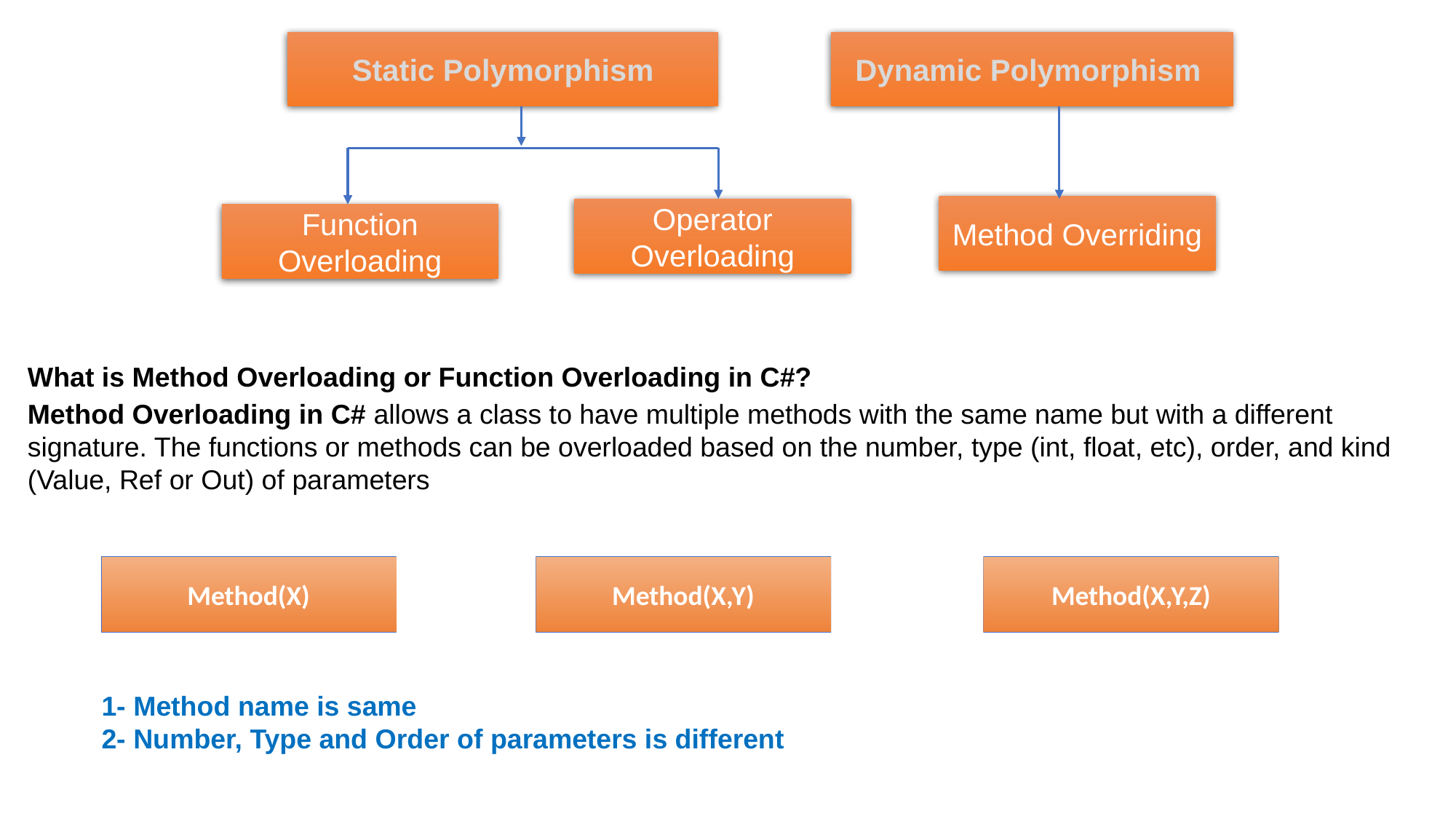

Static Polymorphism
Dynamic Polymorphism
Method Overriding
Operator Overloading
Function Overloading
What is Method Overloading or Function Overloading in C#?
Method Overloading in C# allows a class to have multiple methods with the same name but with a different signature. The functions or methods can be overloaded based on the number, type (int, float, etc), order, and kind (Value, Ref or Out) of parameters
Method(X)
Method(X,Y)
Method(X,Y,Z)
1- Method name is same
2- Number, Type and Order of parameters is different